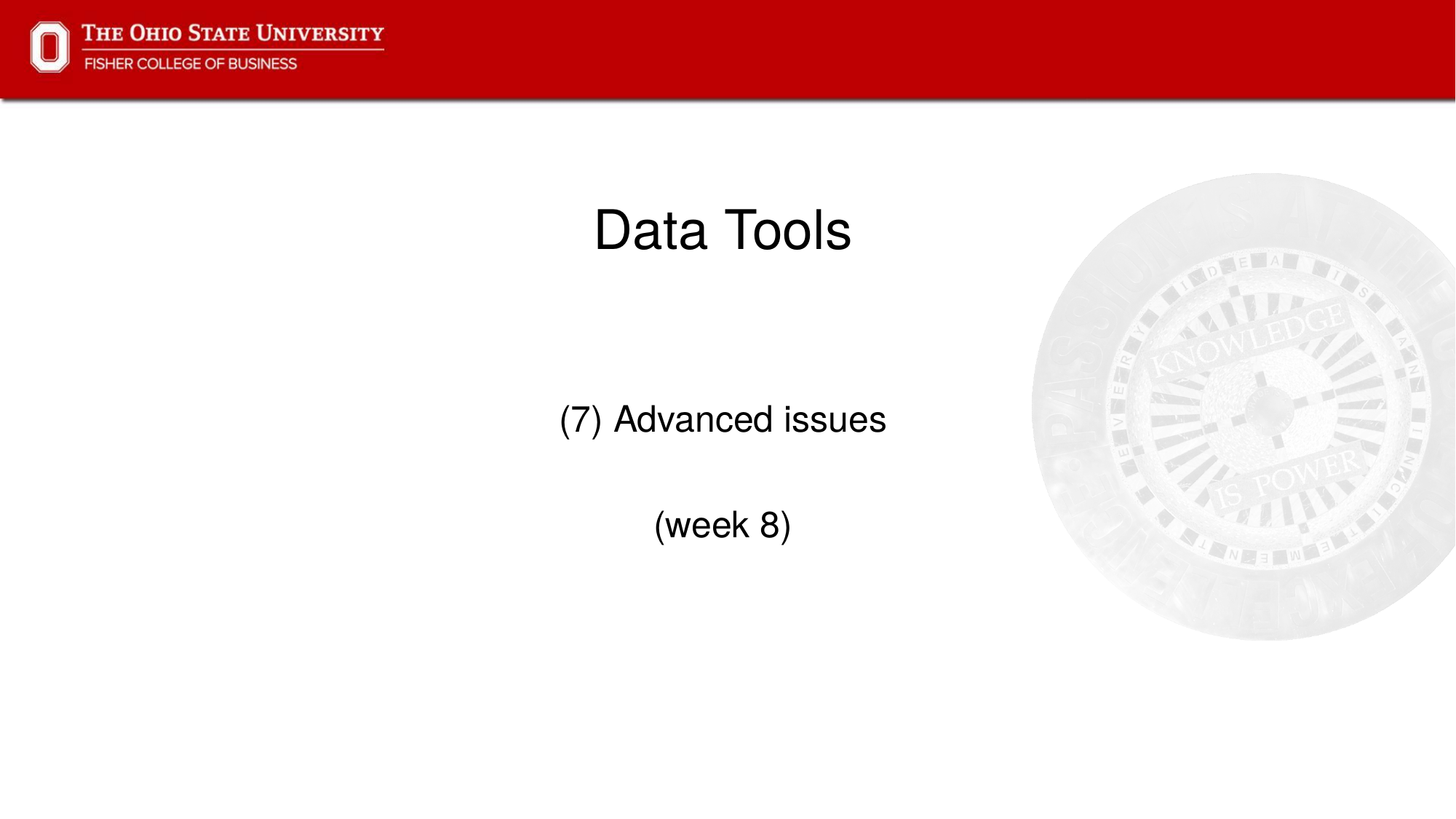

# Data Tools
(7) Advanced issues

(week 8)